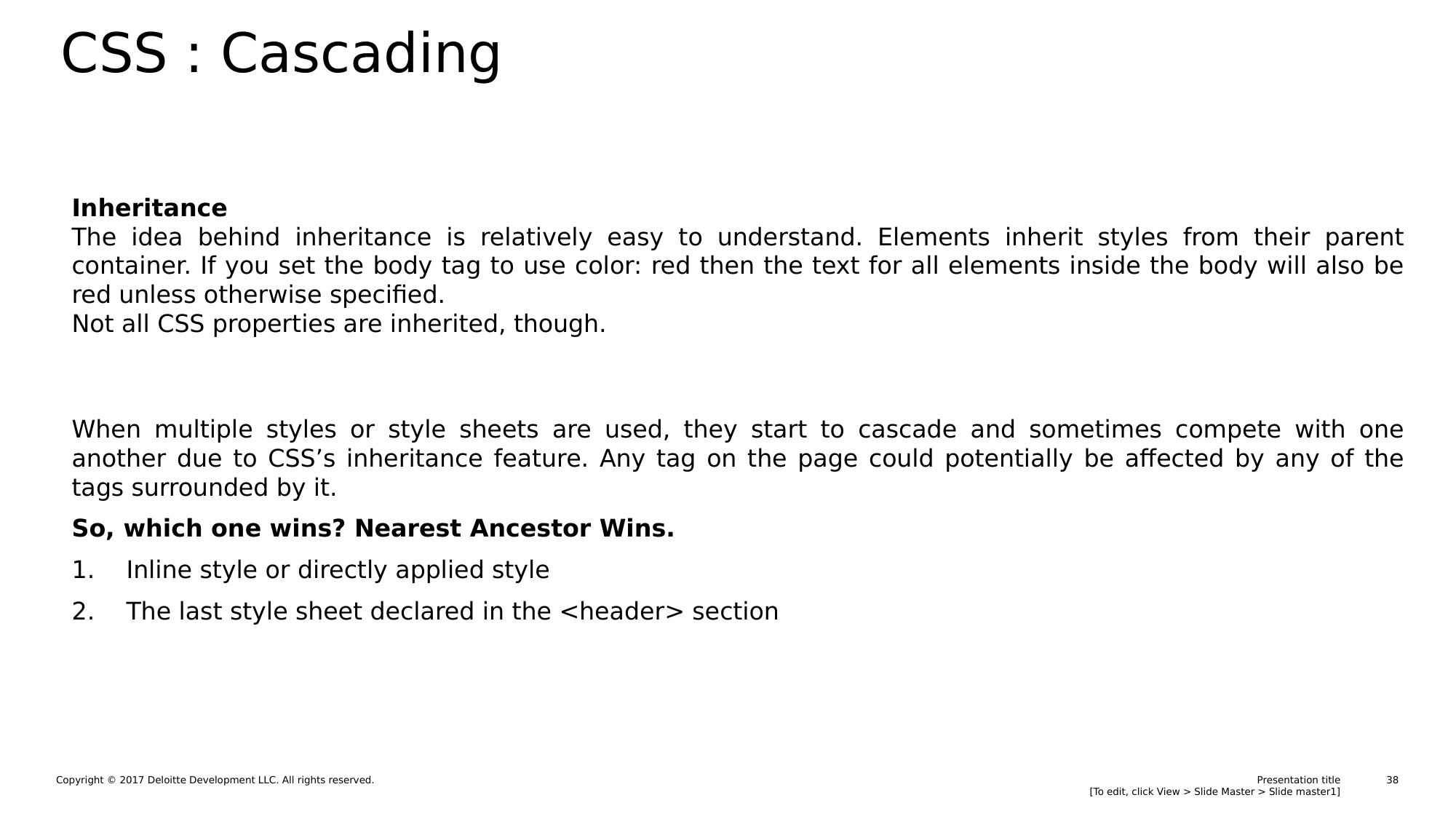

# CSS : Cascading
Inheritance
The idea behind inheritance is relatively easy to understand. Elements inherit styles from their parent container. If you set the body tag to use color: red then the text for all elements inside the body will also be red unless otherwise specified.
Not all CSS properties are inherited, though.
When multiple styles or style sheets are used, they start to cascade and sometimes compete with one another due to CSS’s inheritance feature. Any tag on the page could potentially be affected by any of the tags surrounded by it.
So, which one wins? Nearest Ancestor Wins.
Inline style or directly applied style
The last style sheet declared in the <header> section